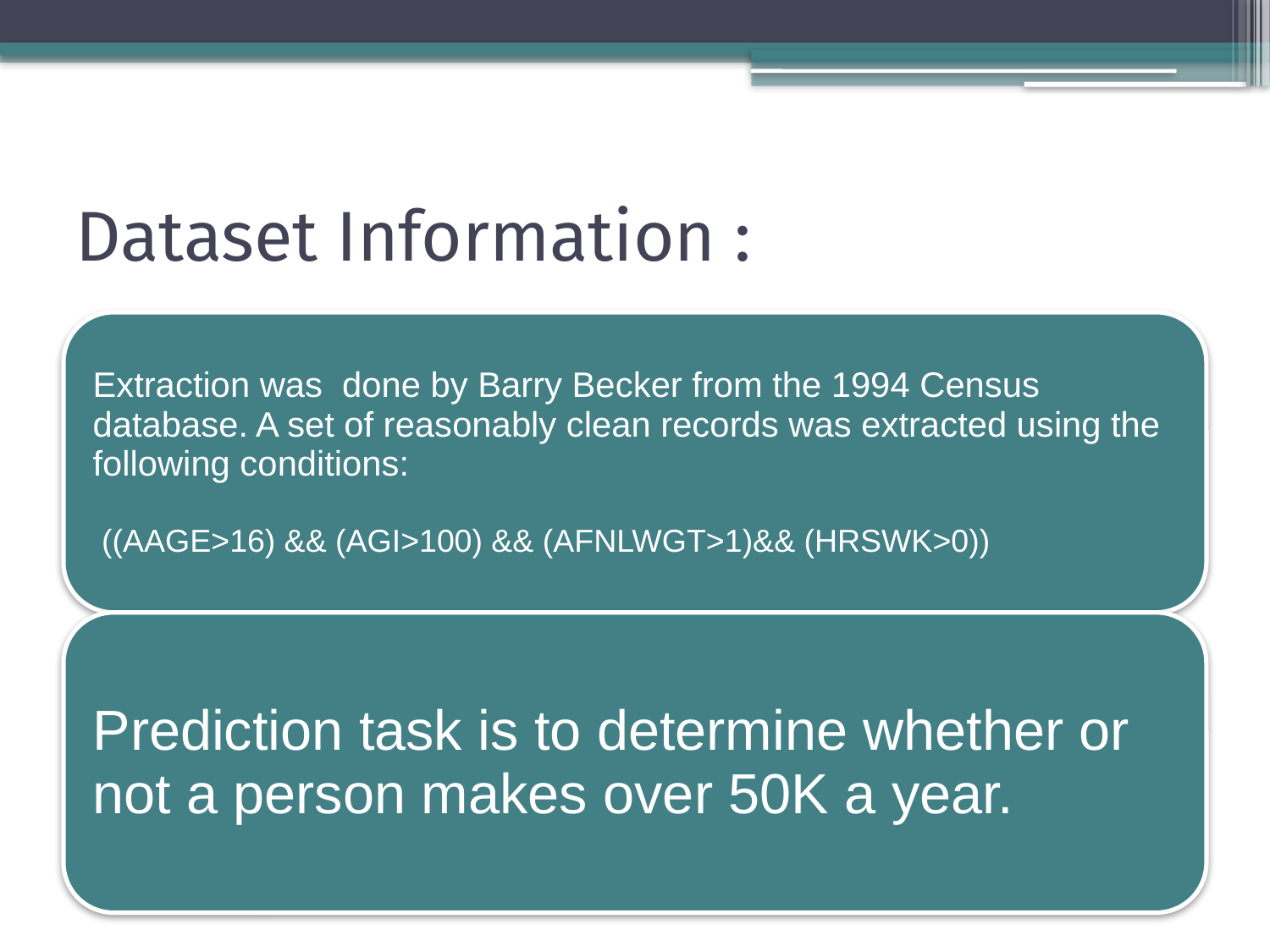

# Dataset Information :
Extraction was  done by Barry Becker from the 1994 Census database. A set of reasonably clean records was extracted using the following conditions:
 ((AAGE>16) && (AGI>100) && (AFNLWGT>1)&& (HRSWK>0))
Prediction task is to determine whether or not a person makes over 50K a year.